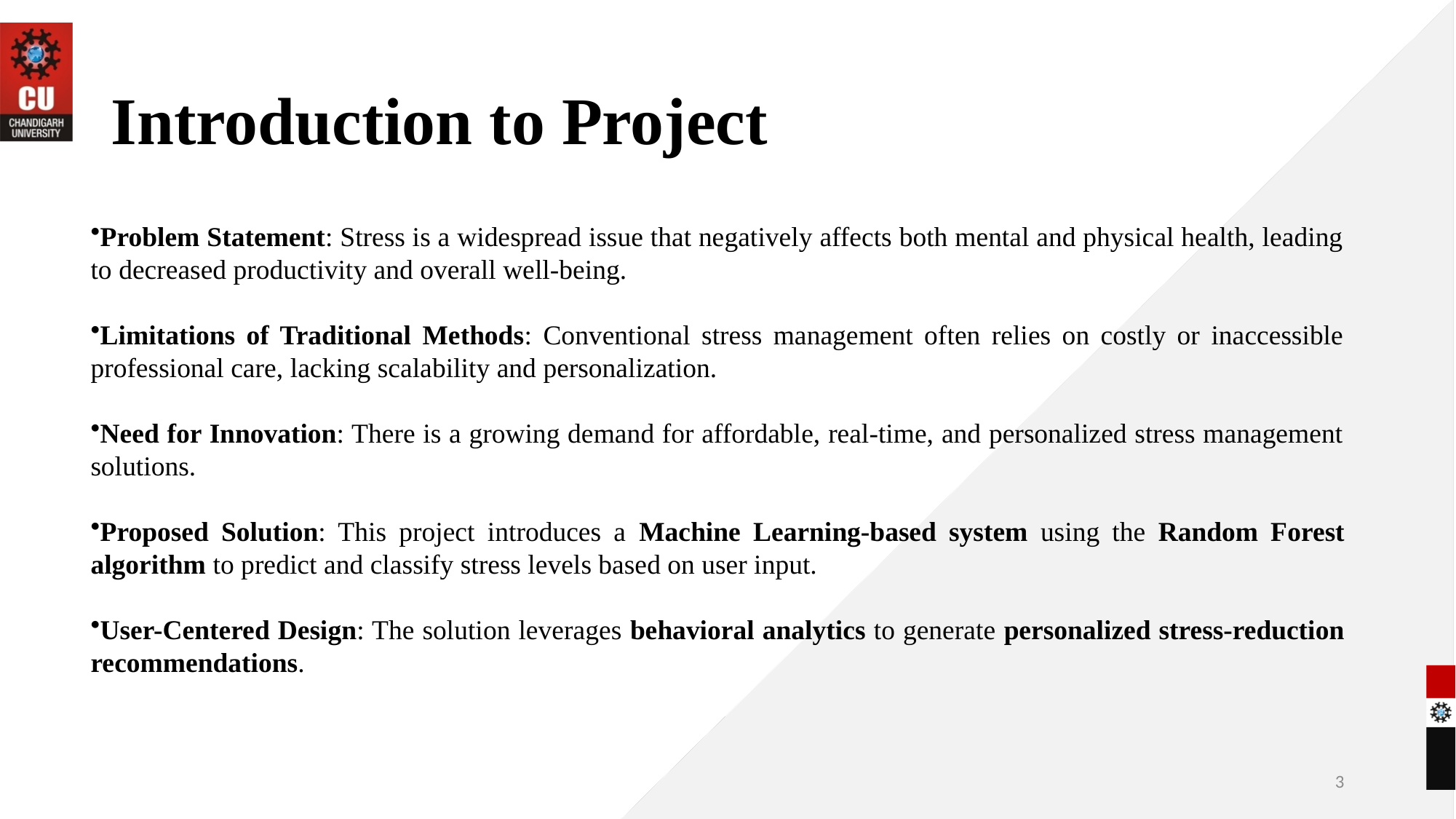

# Introduction to Project
Problem Statement: Stress is a widespread issue that negatively affects both mental and physical health, leading to decreased productivity and overall well-being.

Limitations of Traditional Methods: Conventional stress management often relies on costly or inaccessible professional care, lacking scalability and personalization.

Need for Innovation: There is a growing demand for affordable, real-time, and personalized stress management solutions.

Proposed Solution: This project introduces a Machine Learning-based system using the Random Forest algorithm to predict and classify stress levels based on user input.

User-Centered Design: The solution leverages behavioral analytics to generate personalized stress-reduction recommendations.
3